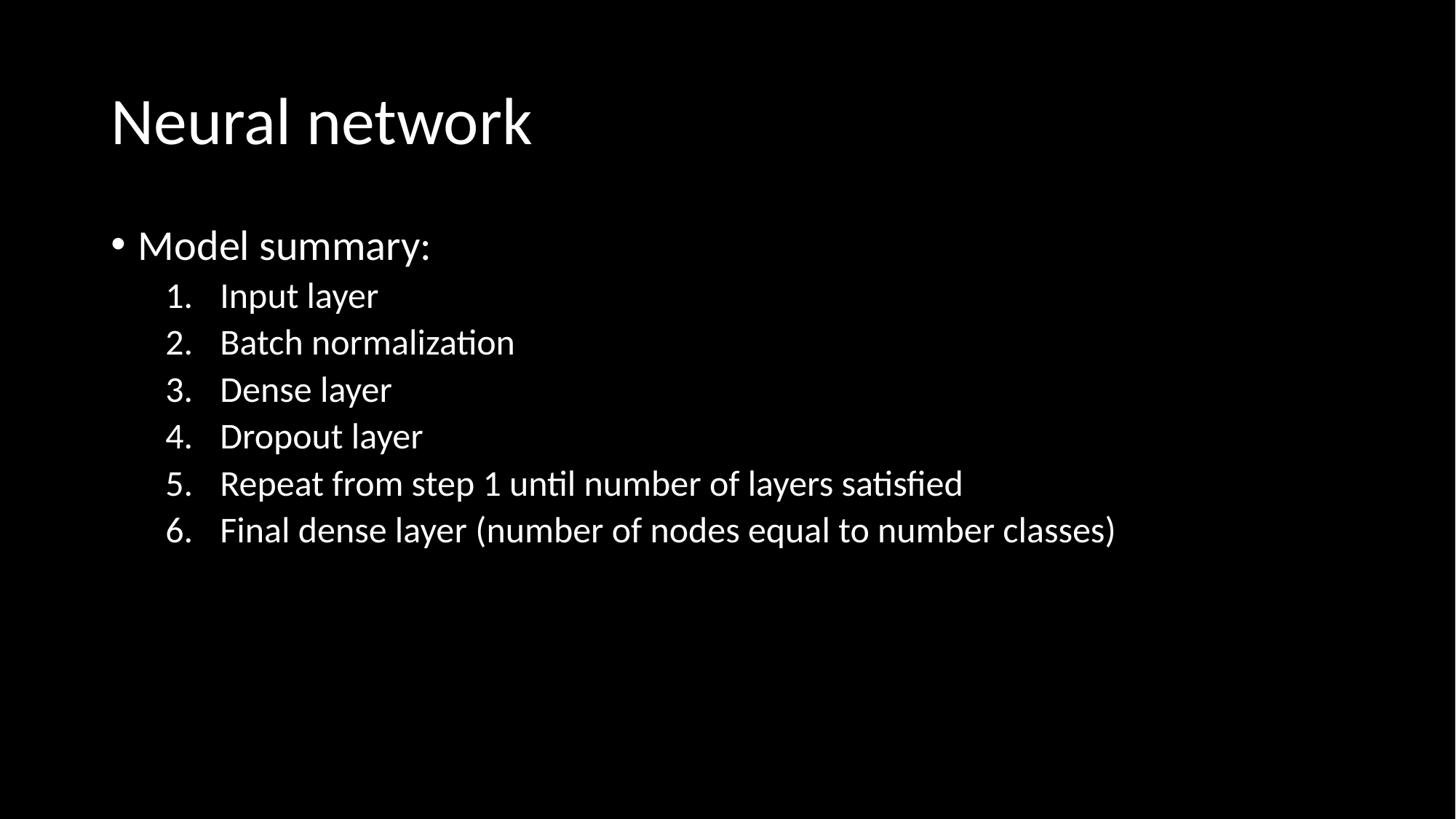

# Neural network
Model summary:
Input layer
Batch normalization
Dense layer
Dropout layer
Repeat from step 1 until number of layers satisfied
Final dense layer (number of nodes equal to number classes)